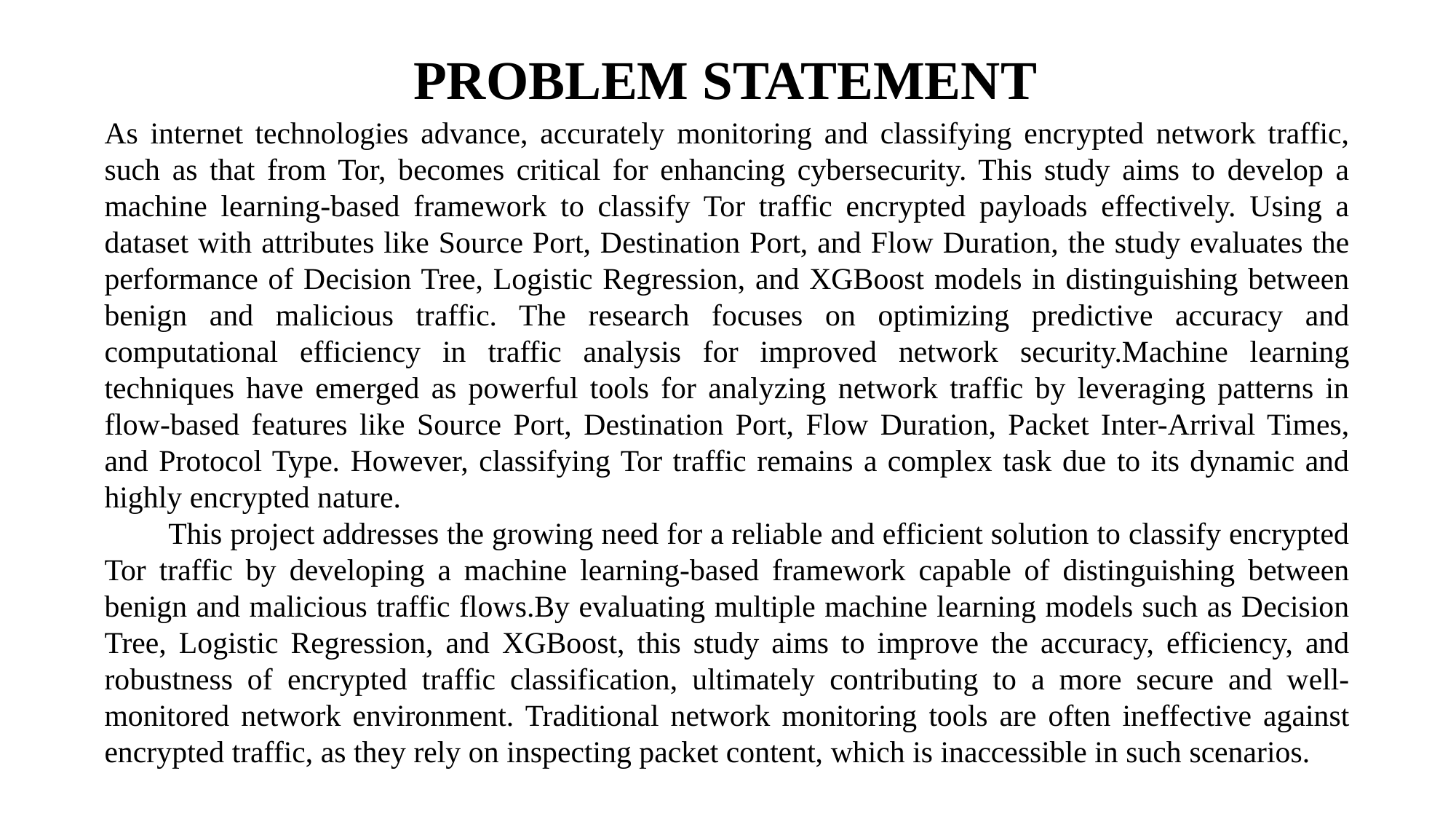

PROBLEM STATEMENT
As internet technologies advance, accurately monitoring and classifying encrypted network traffic, such as that from Tor, becomes critical for enhancing cybersecurity. This study aims to develop a machine learning-based framework to classify Tor traffic encrypted payloads effectively. Using a dataset with attributes like Source Port, Destination Port, and Flow Duration, the study evaluates the performance of Decision Tree, Logistic Regression, and XGBoost models in distinguishing between benign and malicious traffic. The research focuses on optimizing predictive accuracy and computational efficiency in traffic analysis for improved network security.Machine learning techniques have emerged as powerful tools for analyzing network traffic by leveraging patterns in flow-based features like Source Port, Destination Port, Flow Duration, Packet Inter-Arrival Times, and Protocol Type. However, classifying Tor traffic remains a complex task due to its dynamic and highly encrypted nature.
        This project addresses the growing need for a reliable and efficient solution to classify encrypted Tor traffic by developing a machine learning-based framework capable of distinguishing between benign and malicious traffic flows.By evaluating multiple machine learning models such as Decision Tree, Logistic Regression, and XGBoost, this study aims to improve the accuracy, efficiency, and robustness of encrypted traffic classification, ultimately contributing to a more secure and well-monitored network environment. Traditional network monitoring tools are often ineffective against encrypted traffic, as they rely on inspecting packet content, which is inaccessible in such scenarios.